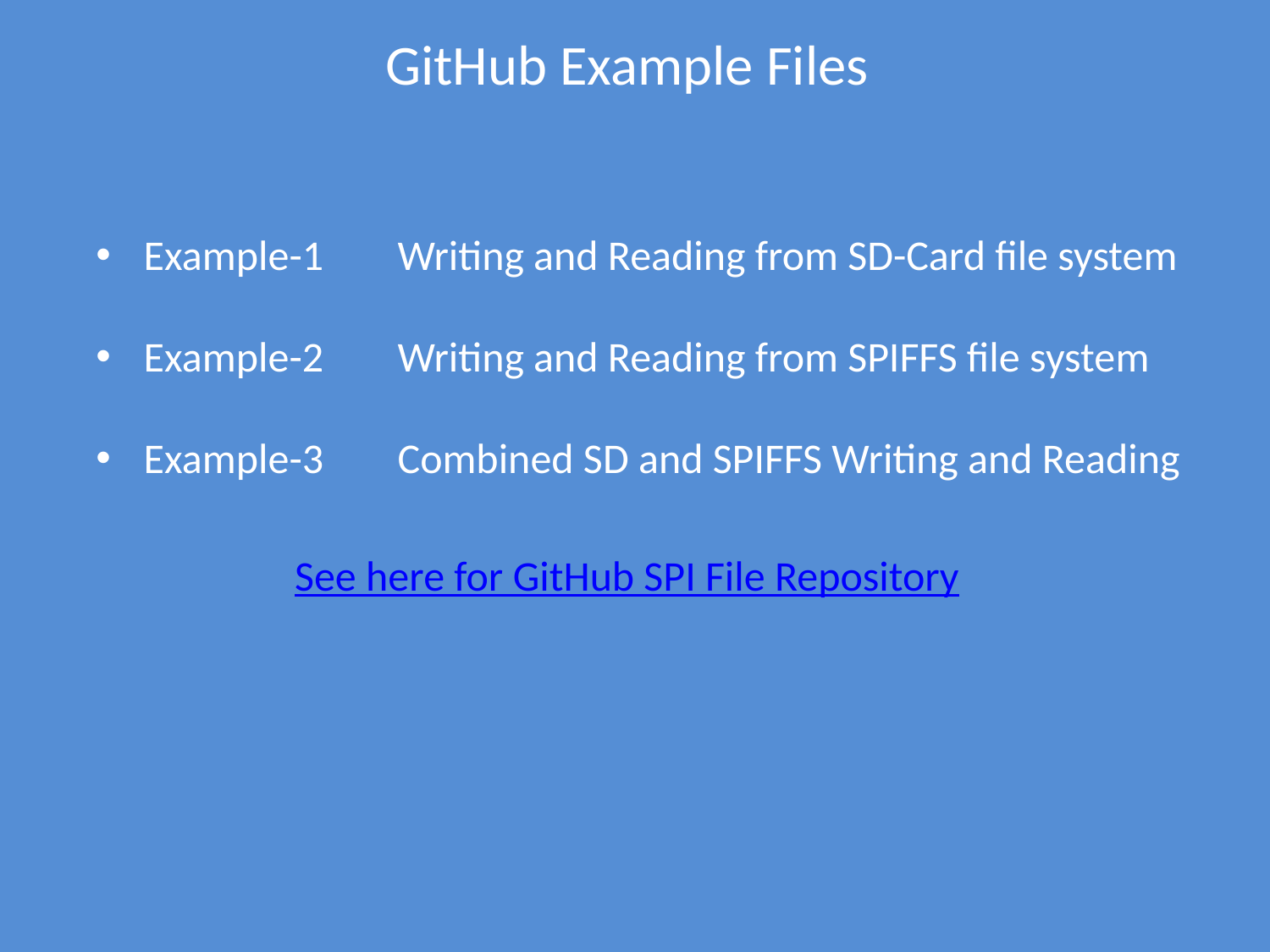

GitHub Example Files
Example-1	Writing and Reading from SD-Card file system

Example-2	Writing and Reading from SPIFFS file system

Example-3	Combined SD and SPIFFS Writing and Reading

See here for GitHub SPI File Repository